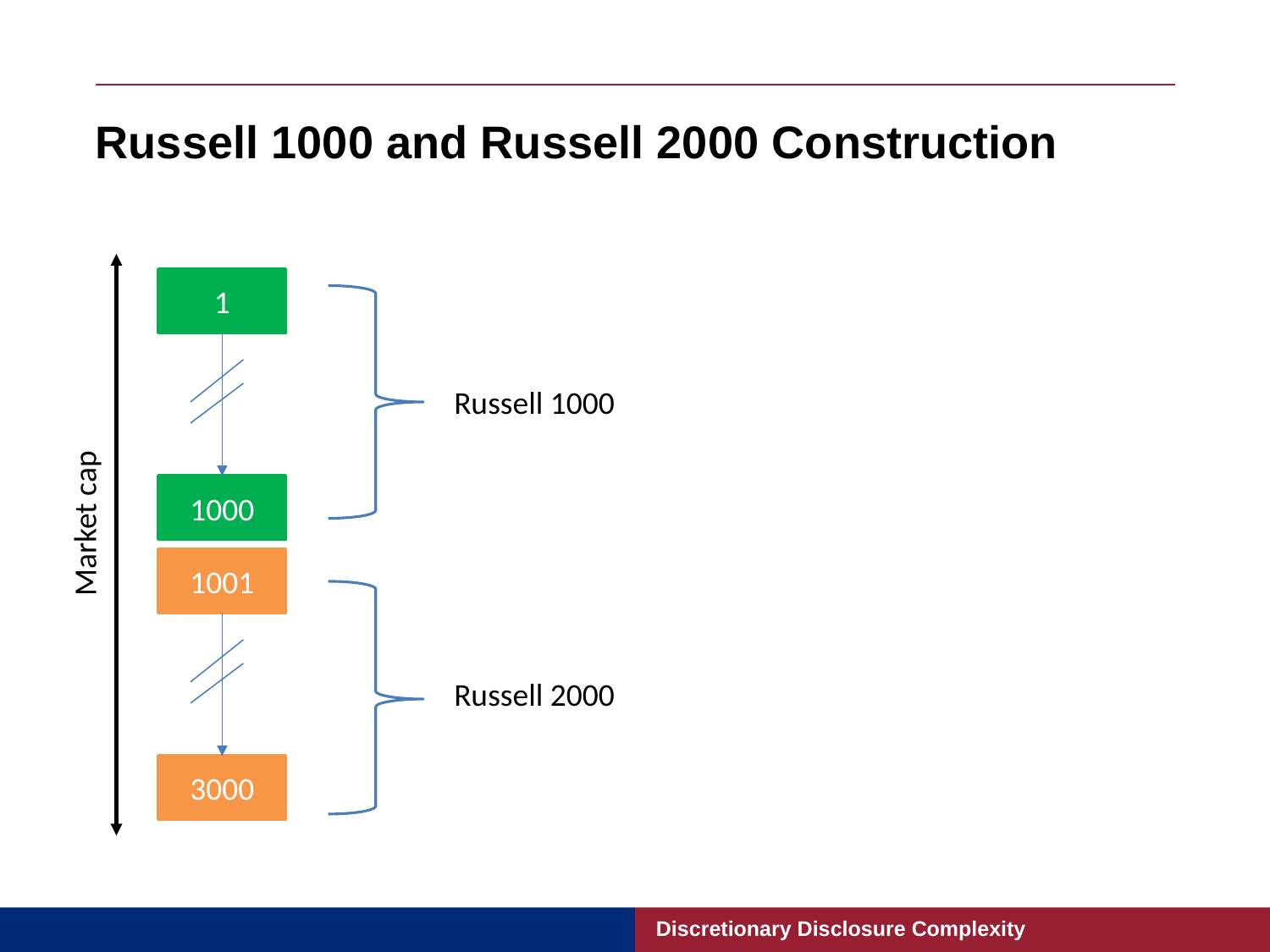

# Russell 1000 and Russell 2000 Construction
1

Russell 1000
1000
Market cap
1001

Russell 2000
3000
Discretionary Disclosure Complexity